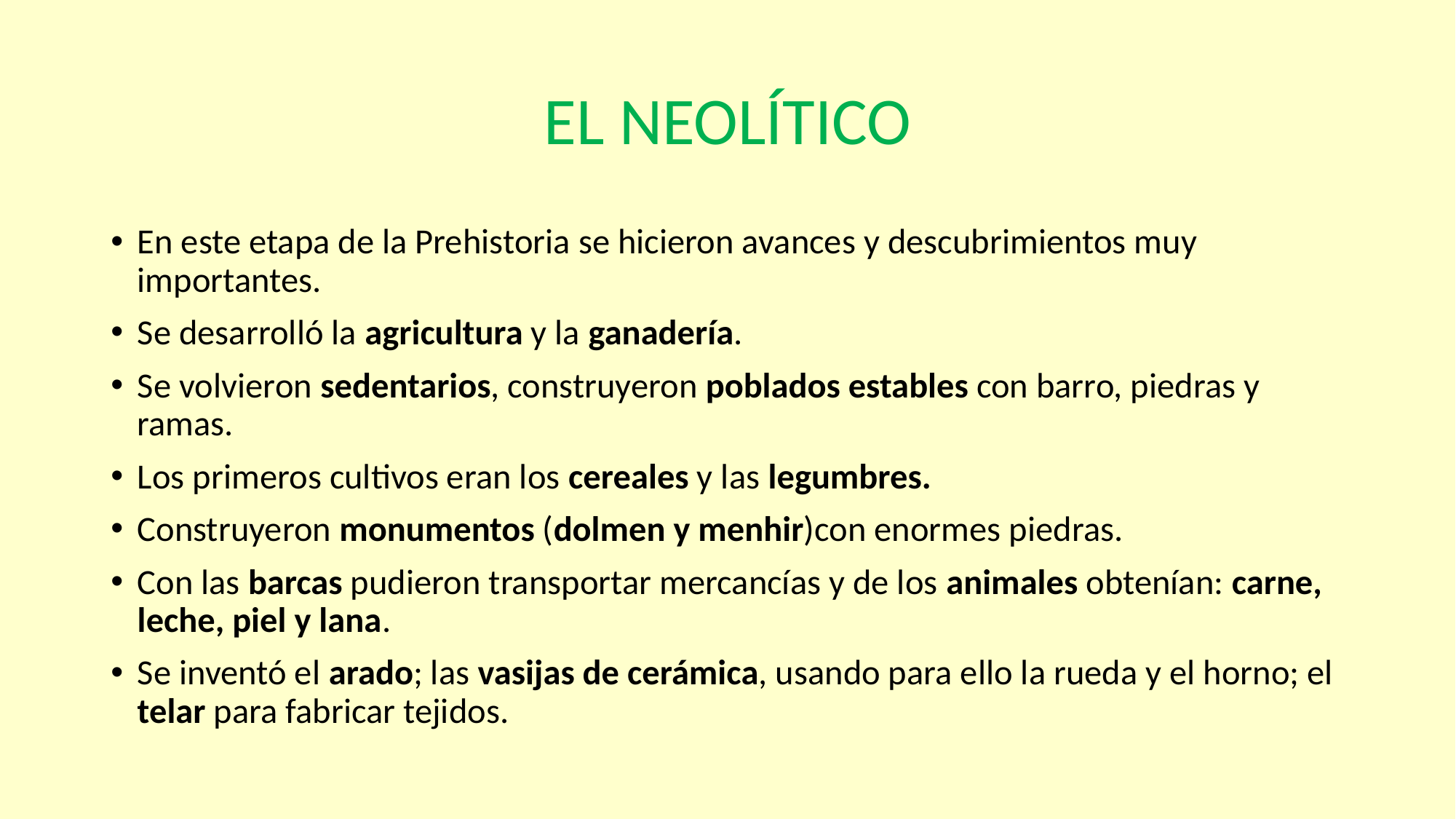

# EL NEOLÍTICO
En este etapa de la Prehistoria se hicieron avances y descubrimientos muy importantes.
Se desarrolló la agricultura y la ganadería.
Se volvieron sedentarios, construyeron poblados estables con barro, piedras y ramas.
Los primeros cultivos eran los cereales y las legumbres.
Construyeron monumentos (dolmen y menhir)con enormes piedras.
Con las barcas pudieron transportar mercancías y de los animales obtenían: carne, leche, piel y lana.
Se inventó el arado; las vasijas de cerámica, usando para ello la rueda y el horno; el telar para fabricar tejidos.